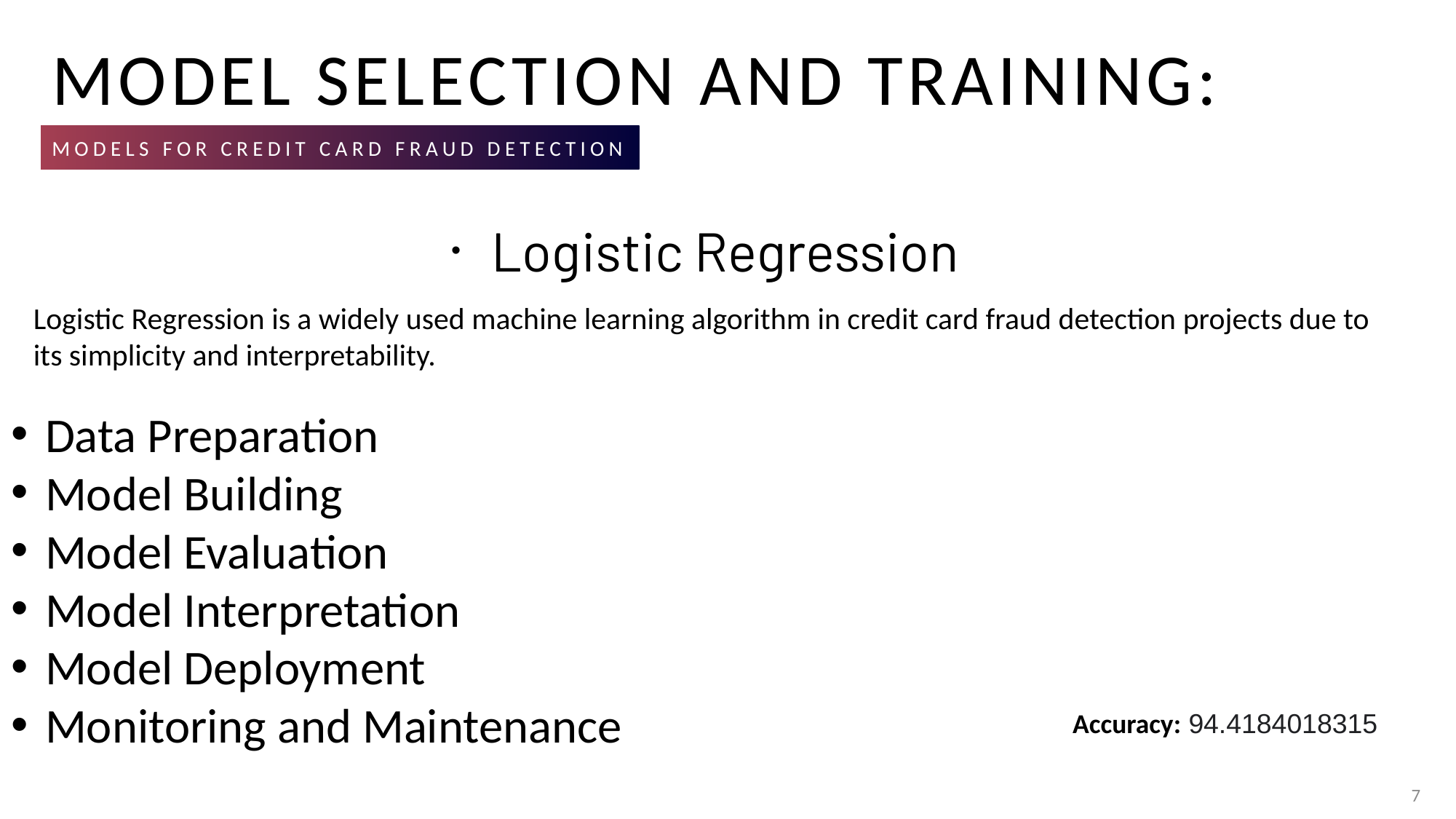

# Model Selection and Training:
MODELS FOR CREDIT CARD FRAUD DETECTION
 Logistic Regression

Logistic Regression is a widely used machine learning algorithm in credit card fraud detection projects due to its simplicity and interpretability.
Data Preparation
Model Building
Model Evaluation
Model Interpretation
Model Deployment
Monitoring and Maintenance

Accuracy: 94.4184018315
7